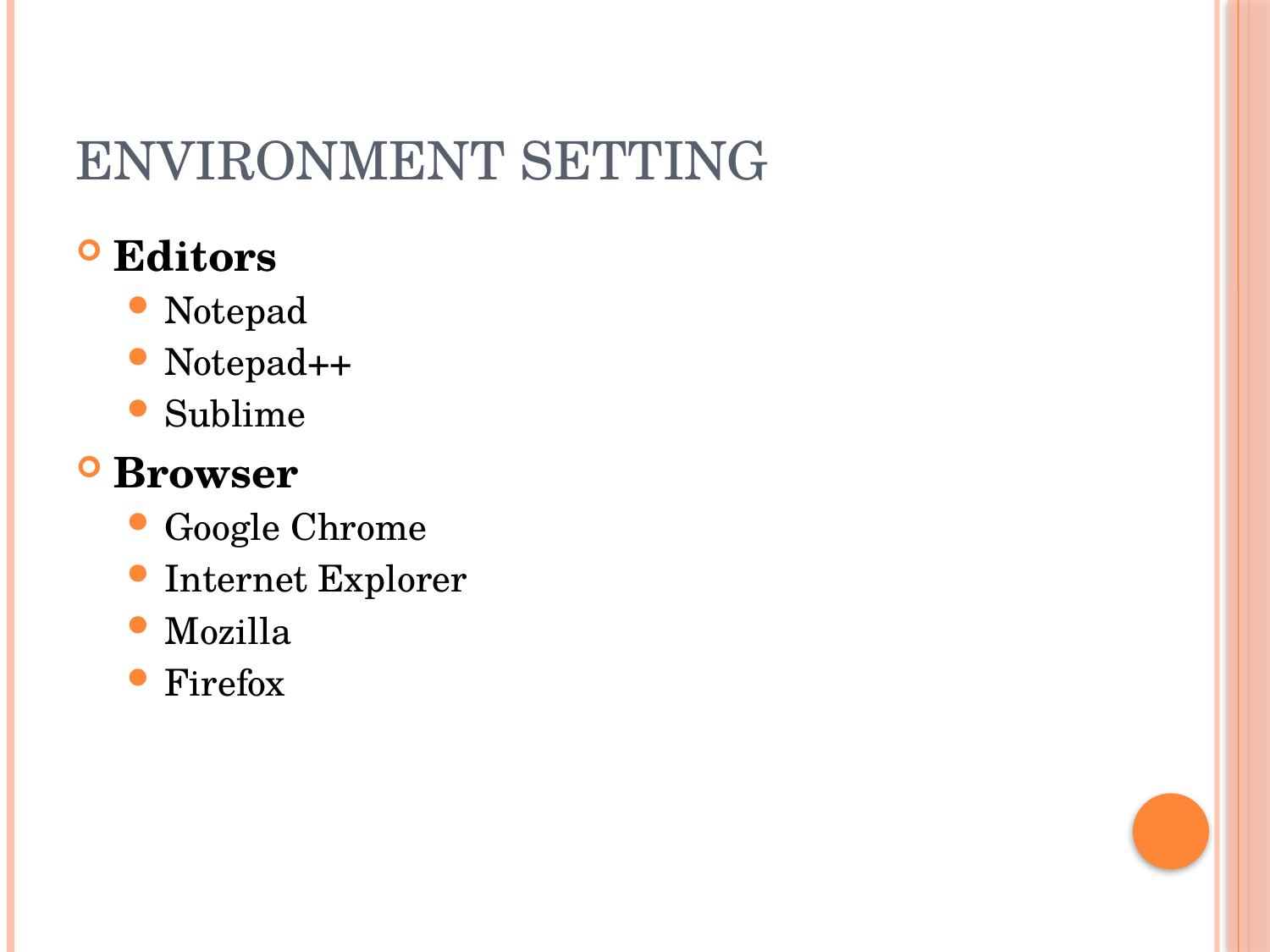

# Environment setting
Editors
Notepad
Notepad++
Sublime
Browser
Google Chrome
Internet Explorer
Mozilla
Firefox